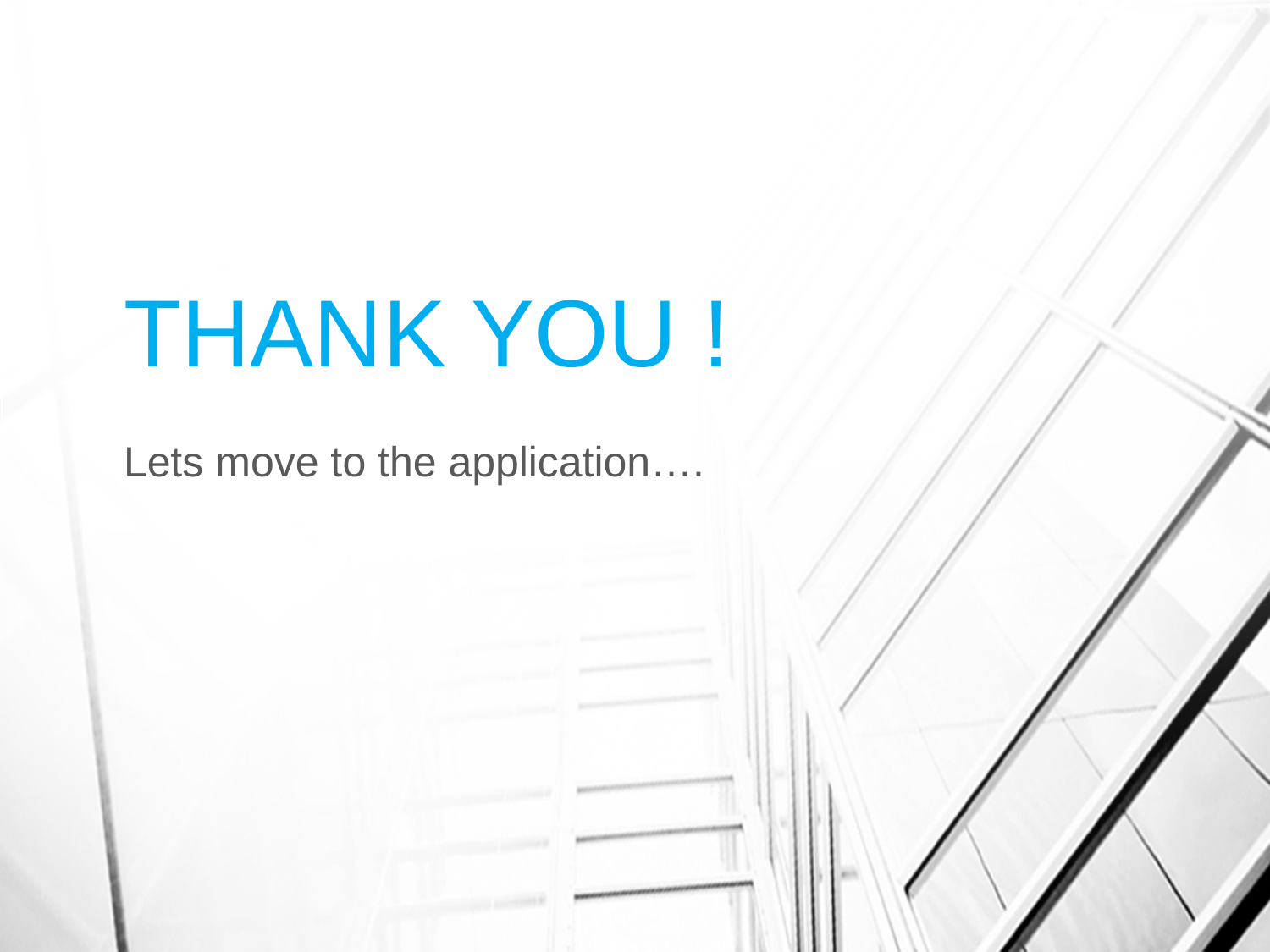

# THANK YOU !
Lets move to the application….